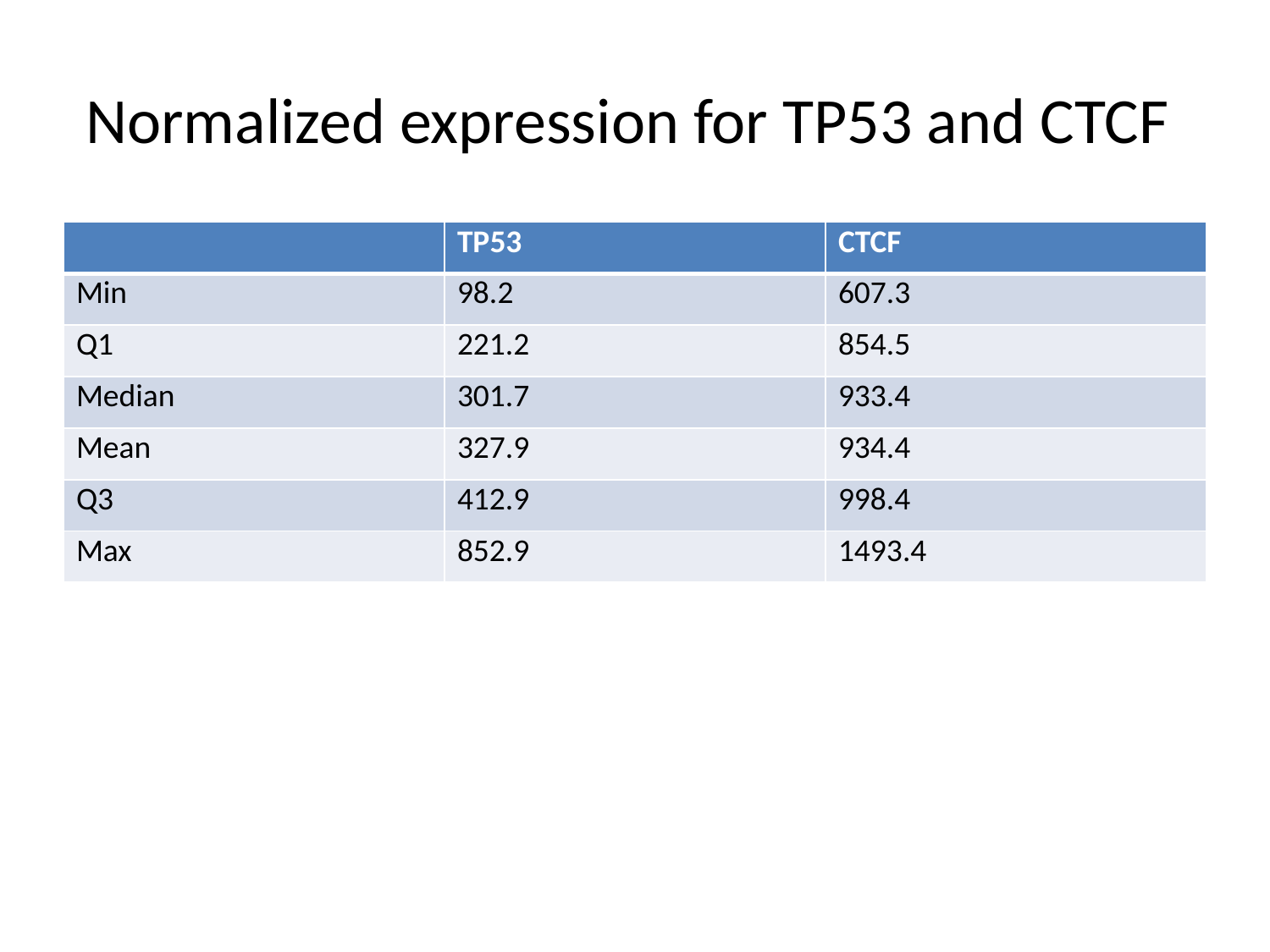

# Normalized expression for TP53 and CTCF
|  | TP53 | CTCF |
| --- | --- | --- |
| Min | 98.2 | 607.3 |
| Q1 | 221.2 | 854.5 |
| Median | 301.7 | 933.4 |
| Mean | 327.9 | 934.4 |
| Q3 | 412.9 | 998.4 |
| Max | 852.9 | 1493.4 |